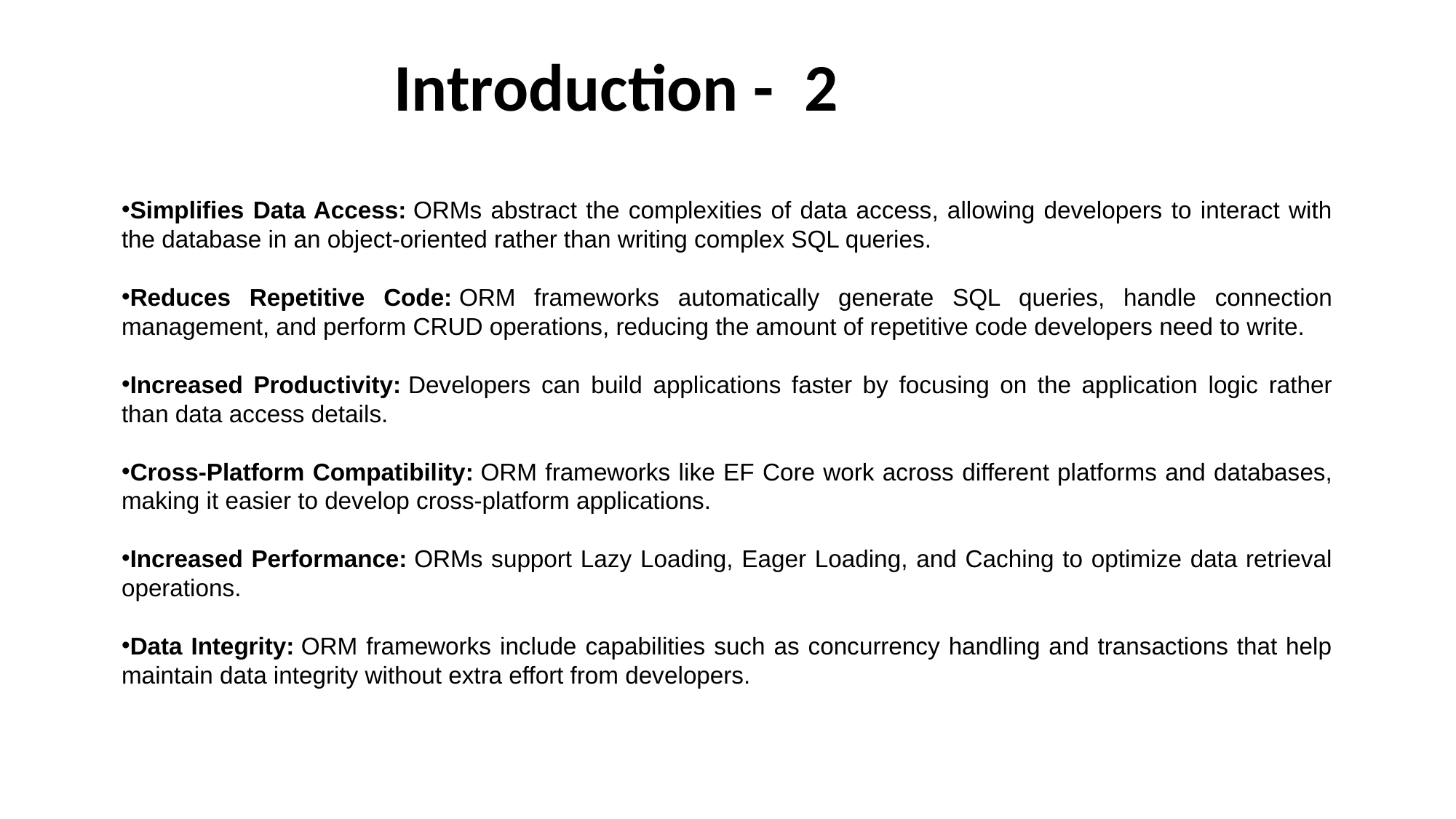

Introduction -  2
Simplifies Data Access: ORMs abstract the complexities of data access, allowing developers to interact with the database in an object-oriented rather than writing complex SQL queries.

Reduces Repetitive Code: ORM frameworks automatically generate SQL queries, handle connection management, and perform CRUD operations, reducing the amount of repetitive code developers need to write.

Increased Productivity: Developers can build applications faster by focusing on the application logic rather than data access details.

Cross-Platform Compatibility: ORM frameworks like EF Core work across different platforms and databases, making it easier to develop cross-platform applications.

Increased Performance: ORMs support Lazy Loading, Eager Loading, and Caching to optimize data retrieval operations.

Data Integrity: ORM frameworks include capabilities such as concurrency handling and transactions that help maintain data integrity without extra effort from developers.